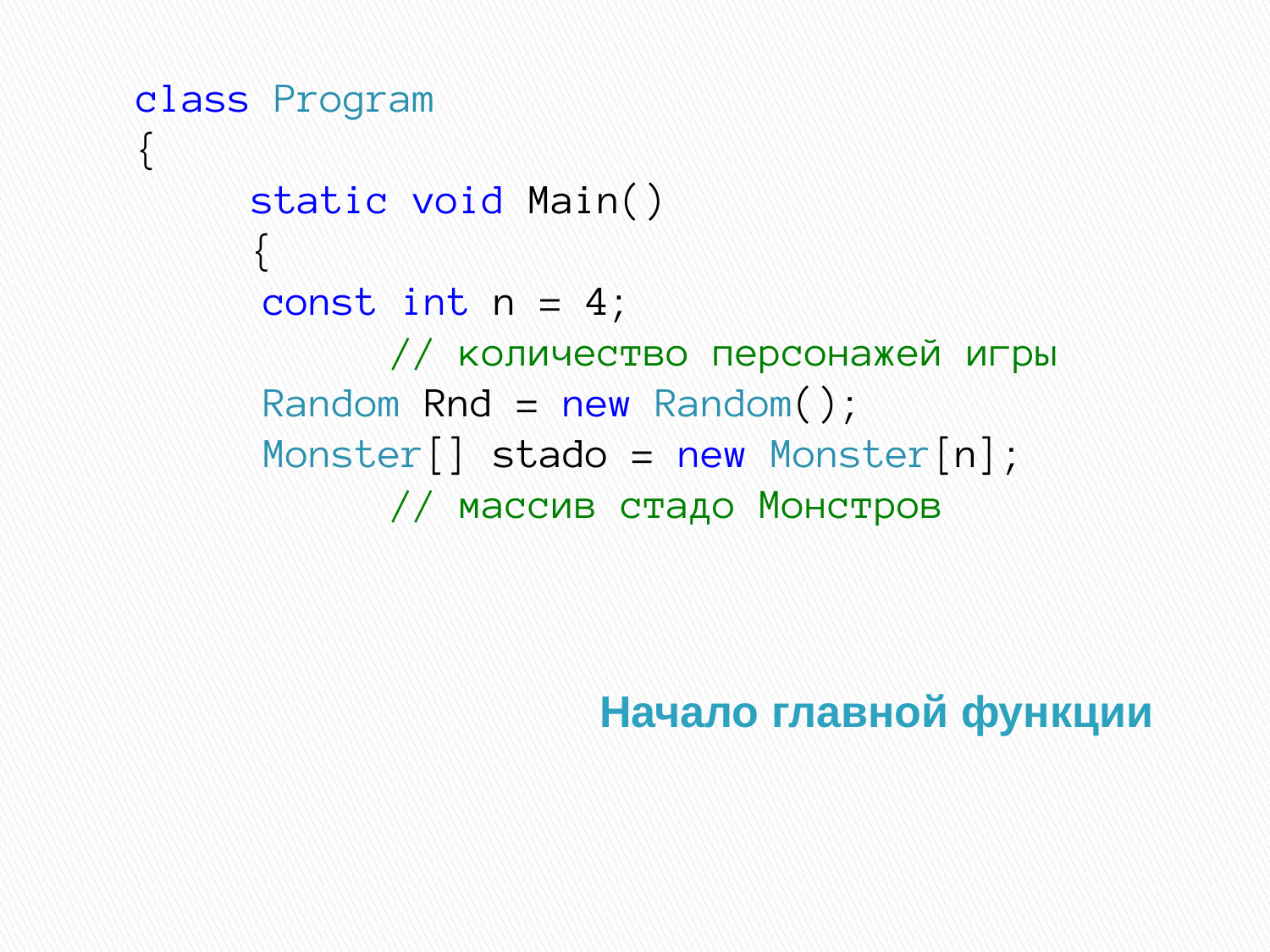

class Program
{
     static void Main()
     {
     	const int n = 4;
		// количество персонажей игры
	Random Rnd = new Random();
	Monster[] stado = new Monster[n];
		// массив стадо Монстров

# Начало главной функции